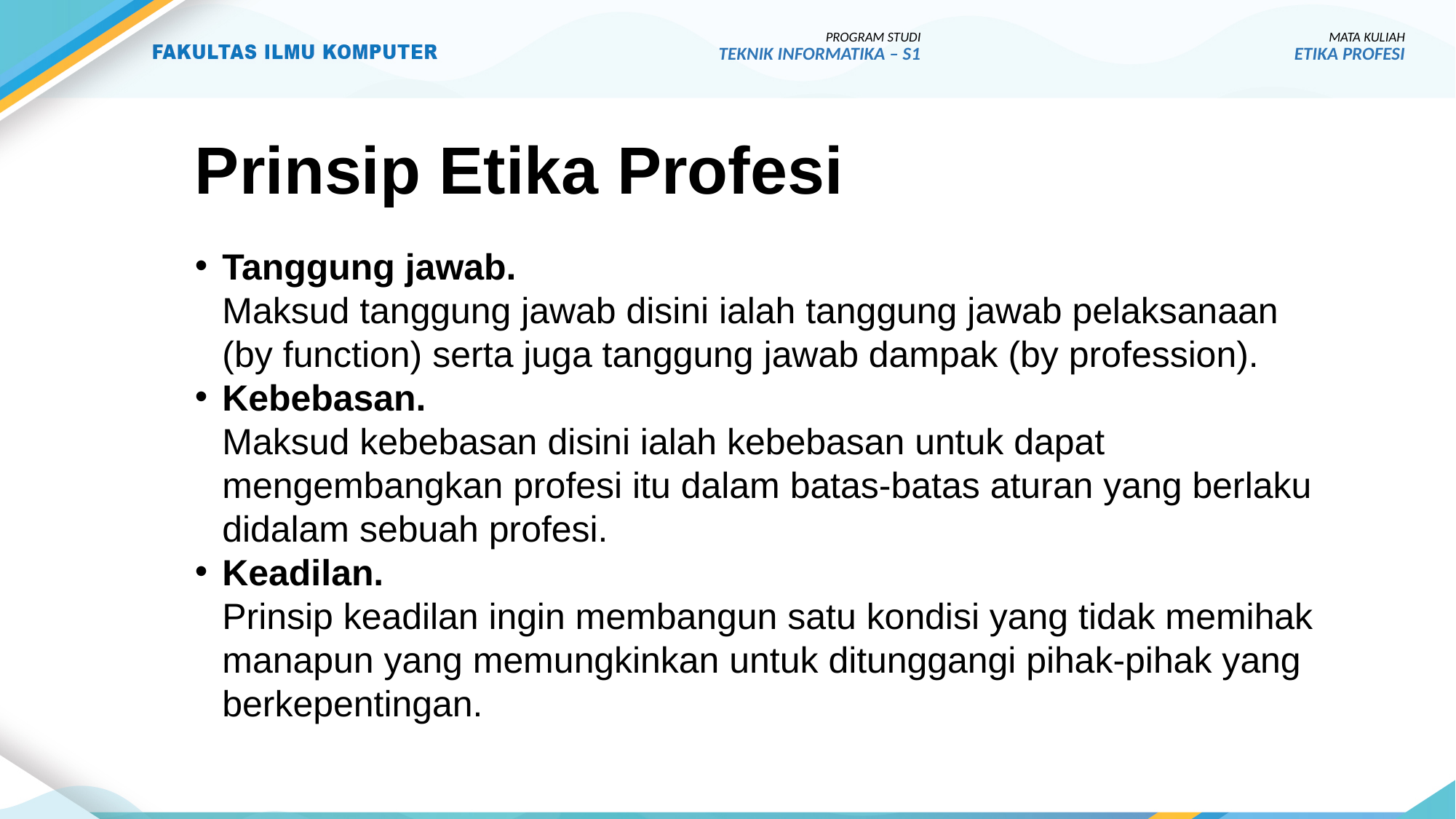

PROGRAM STUDI
TEKNIK INFORMATIKA – S1
MATA KULIAH
ETIKA PROFESI
# Prinsip Etika Profesi
Tanggung jawab.
Maksud tanggung jawab disini ialah tanggung jawab pelaksanaan (by function) serta juga tanggung jawab dampak (by profession).
Kebebasan.
Maksud kebebasan disini ialah kebebasan untuk dapat mengembangkan profesi itu dalam batas-batas aturan yang berlaku didalam sebuah profesi.
Keadilan.
Prinsip keadilan ingin membangun satu kondisi yang tidak memihak manapun yang memungkinkan untuk ditunggangi pihak-pihak yang berkepentingan.